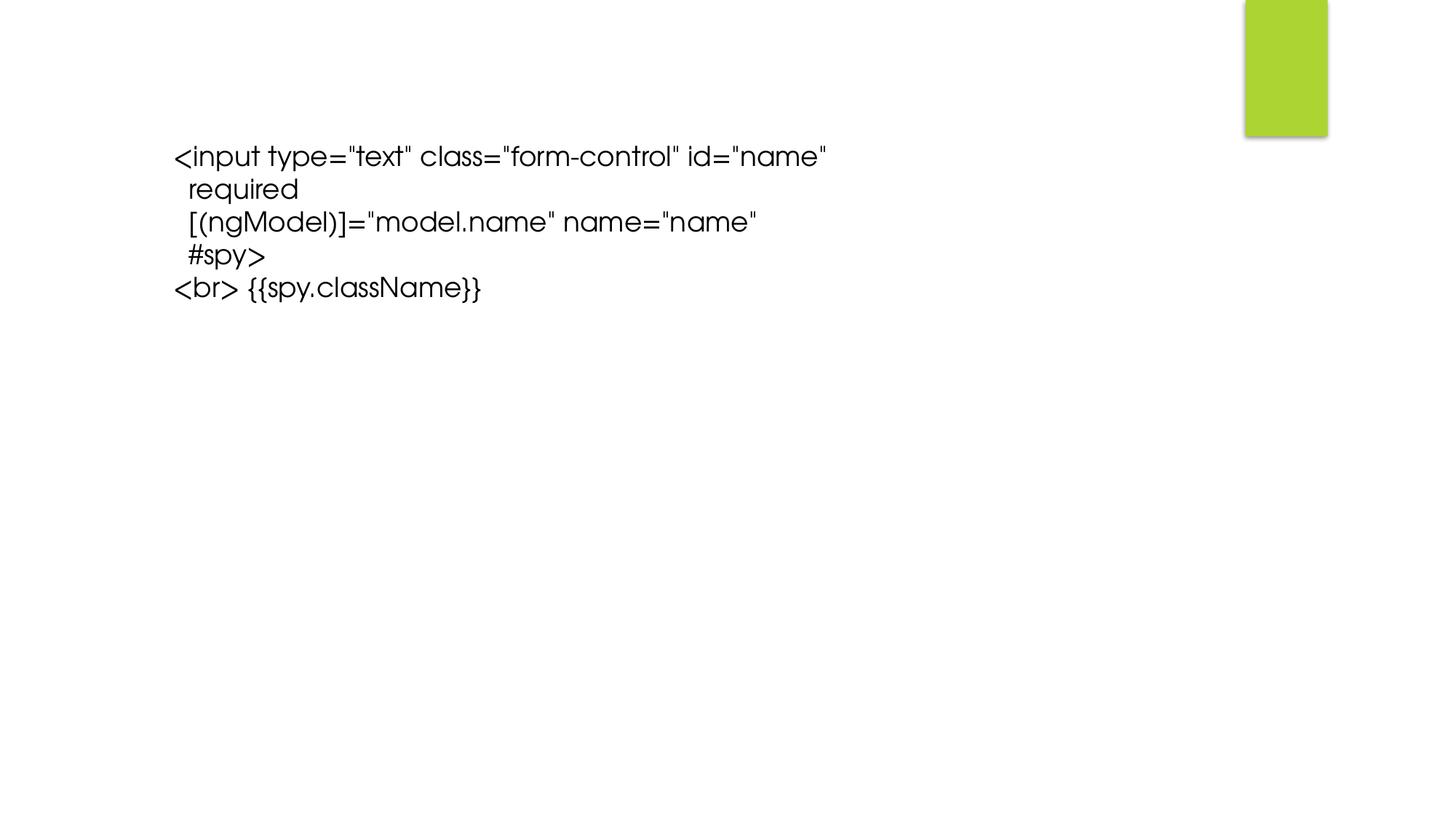

<input type="text" class="form-control" id="name"
  required
  [(ngModel)]="model.name" name="name"
  #spy>
<br> {{spy.className}}